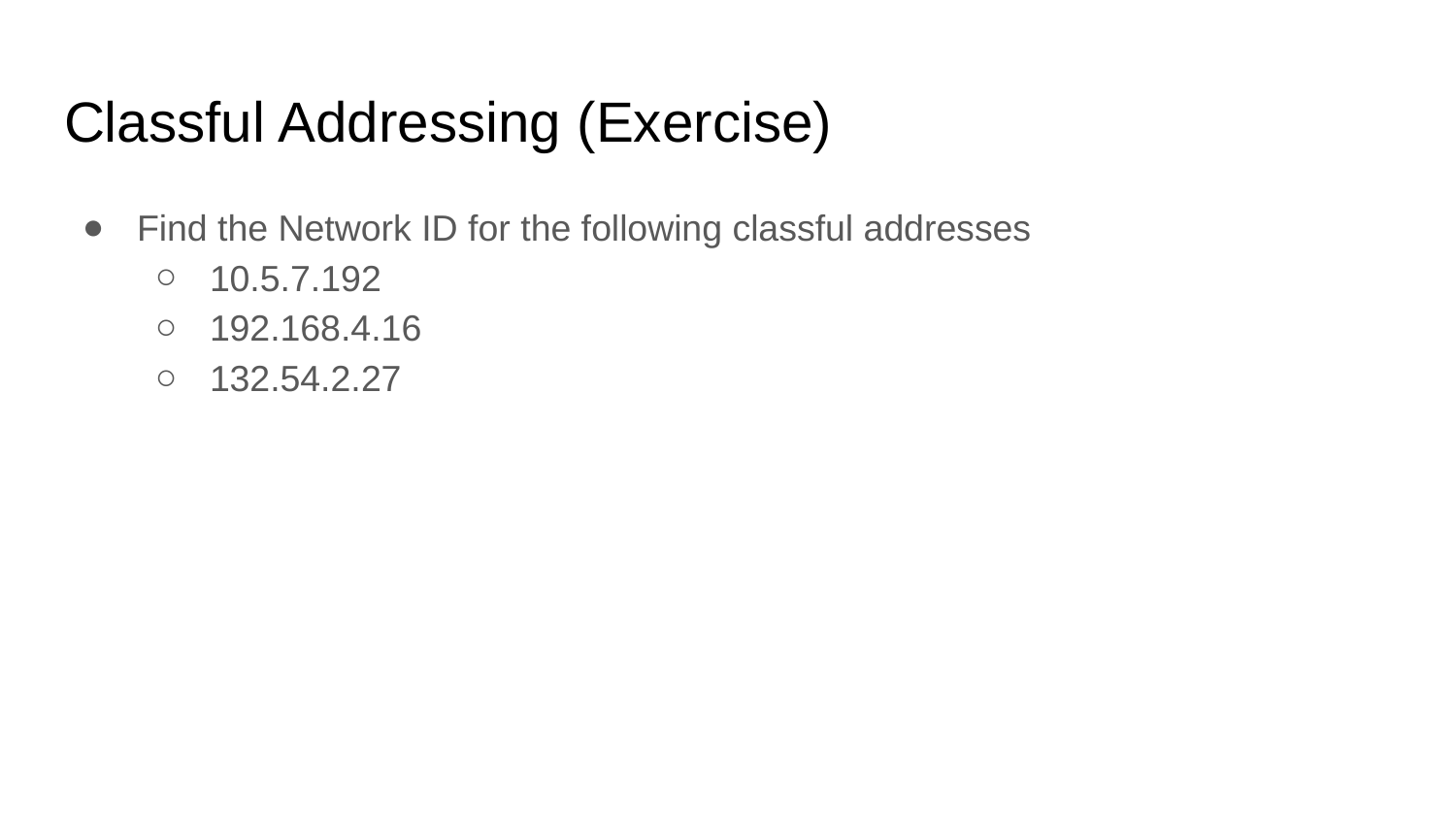

# Classful Addressing (Exercise)
Find the Network ID for the following classful addresses
10.5.7.192
192.168.4.16
132.54.2.27